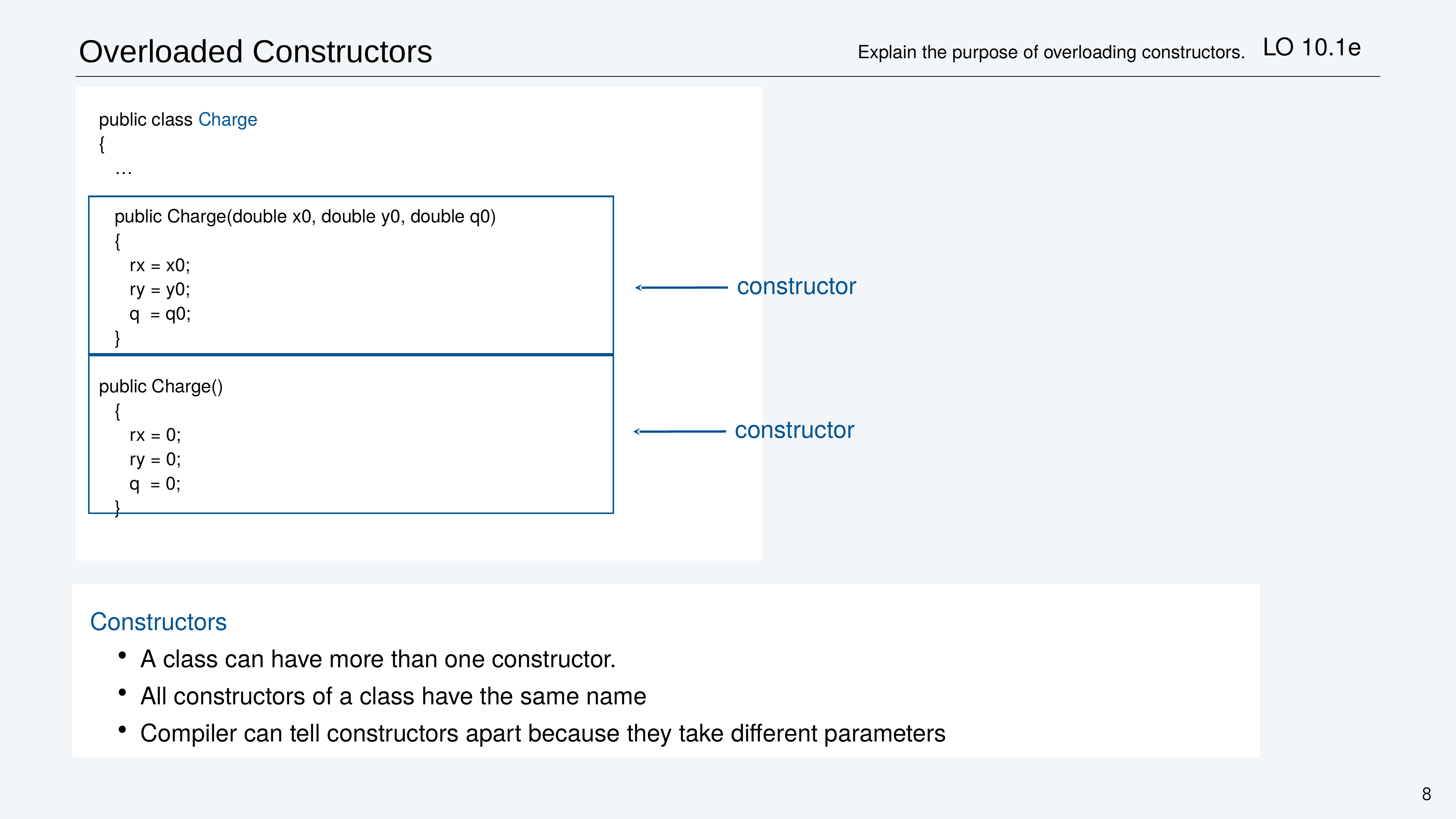

# Overloaded Constructors
LO 10.1e
 Explain the purpose of overloading constructors.
public class Charge
{
   …

   public Charge(double x0, double y0, double q0)
   {
      rx = x0;
      ry = y0;
      q  = q0;
   }

public Charge()
   {
      rx = 0;
      ry = 0;
      q  = 0;
   }

constructor

constructor

Constructors
A class can have more than one constructor.
All constructors of a class have the same name
Compiler can tell constructors apart because they take different parameters
8